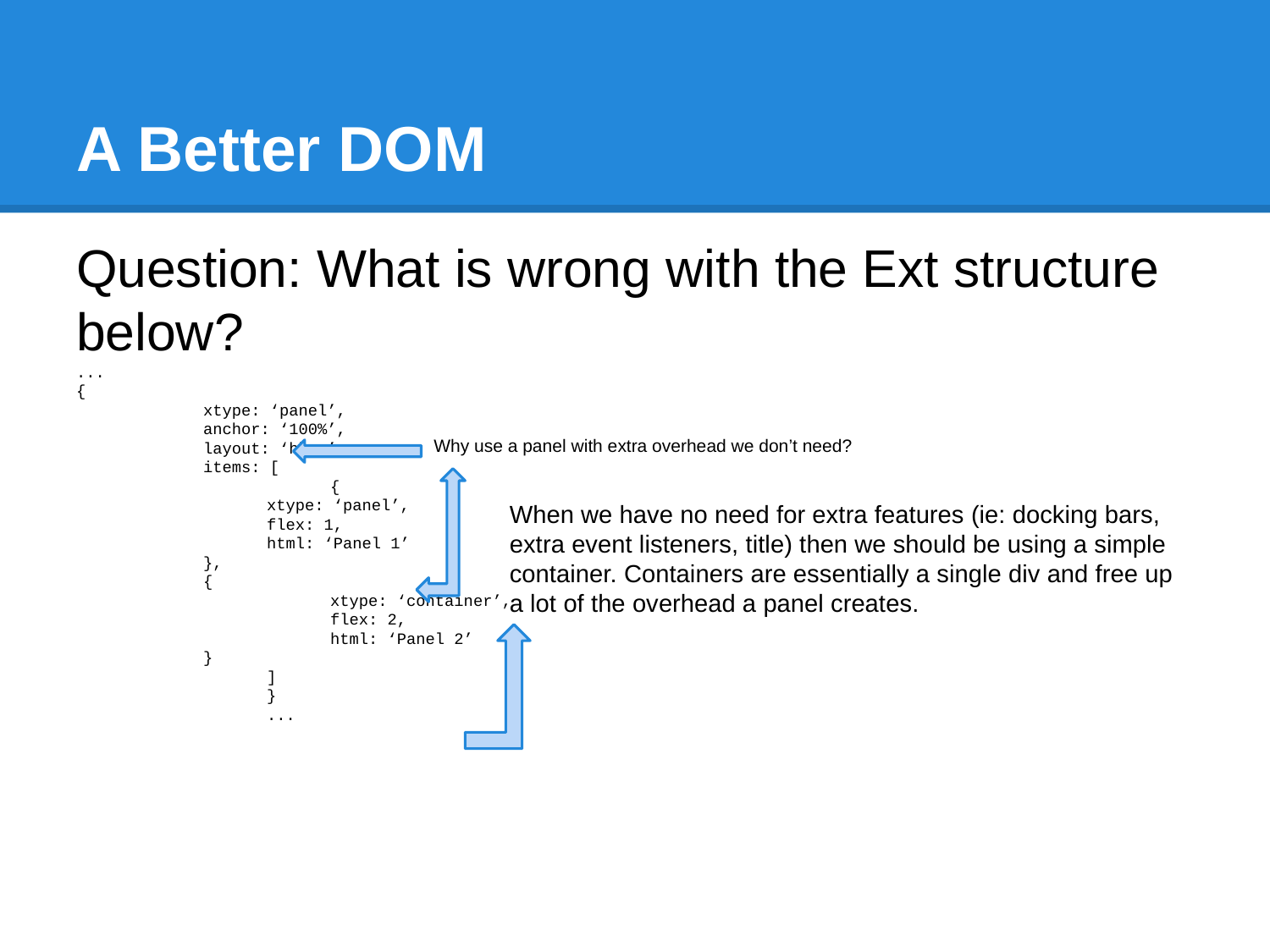

# A Better DOM
Question: What is wrong with the Ext structure below?
...
{
	xtype: ‘panel’,
	anchor: ‘100%’,
	layout: ‘hbox’,
	items: [
		{
	xtype: ‘panel’,
	flex: 1,
	html: ‘Panel 1’
},
{
	xtype: ‘container’,
	flex: 2,
	html: ‘Panel 2’
}
]
}
...
Why use a panel with extra overhead we don’t need?

When we have no need for extra features (ie: docking bars, extra event listeners, title) then we should be using a simple container. Containers are essentially a single div and free up a lot of the overhead a panel creates.